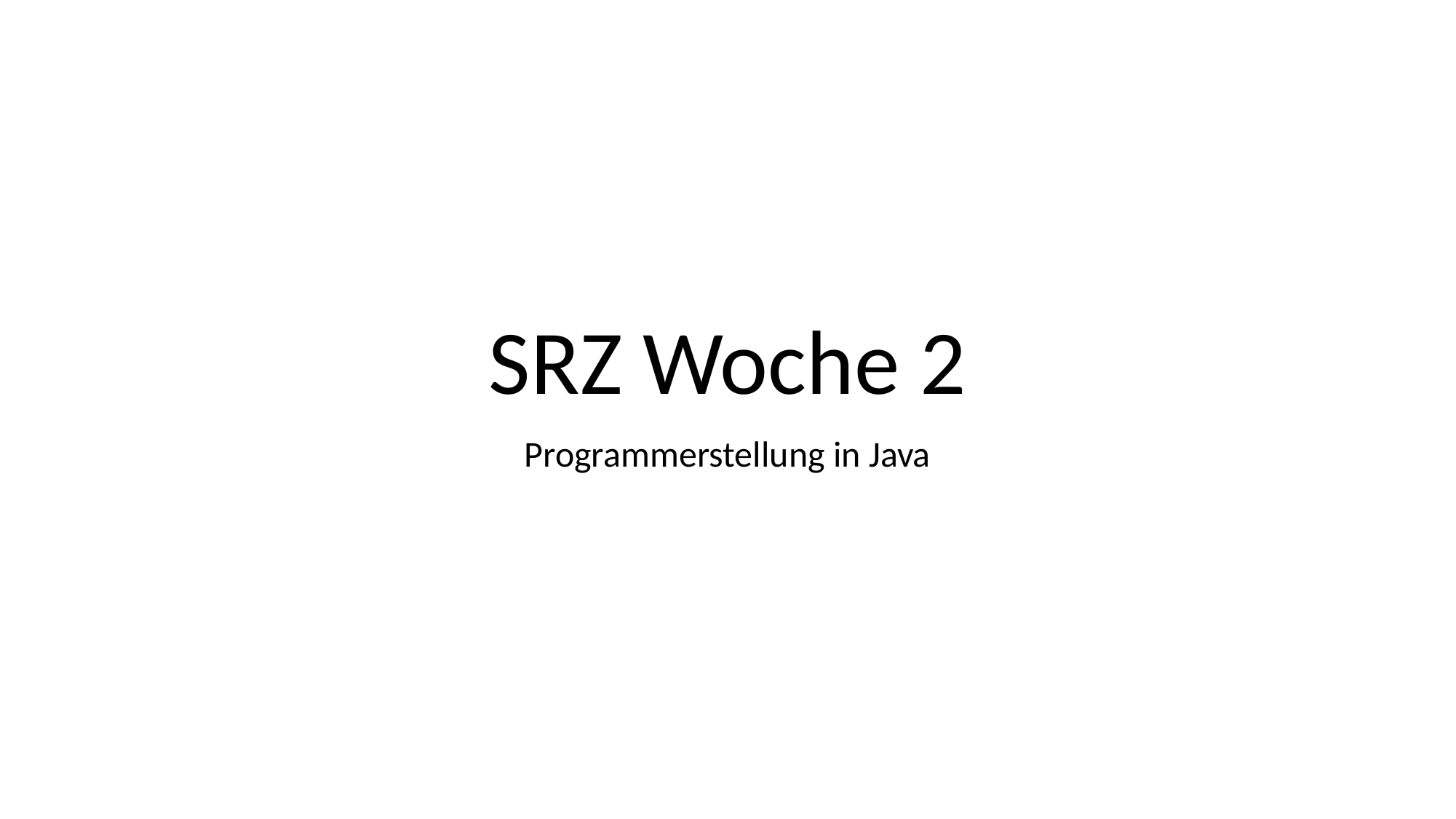

# SRZ Woche 2
Programmerstellung in Java